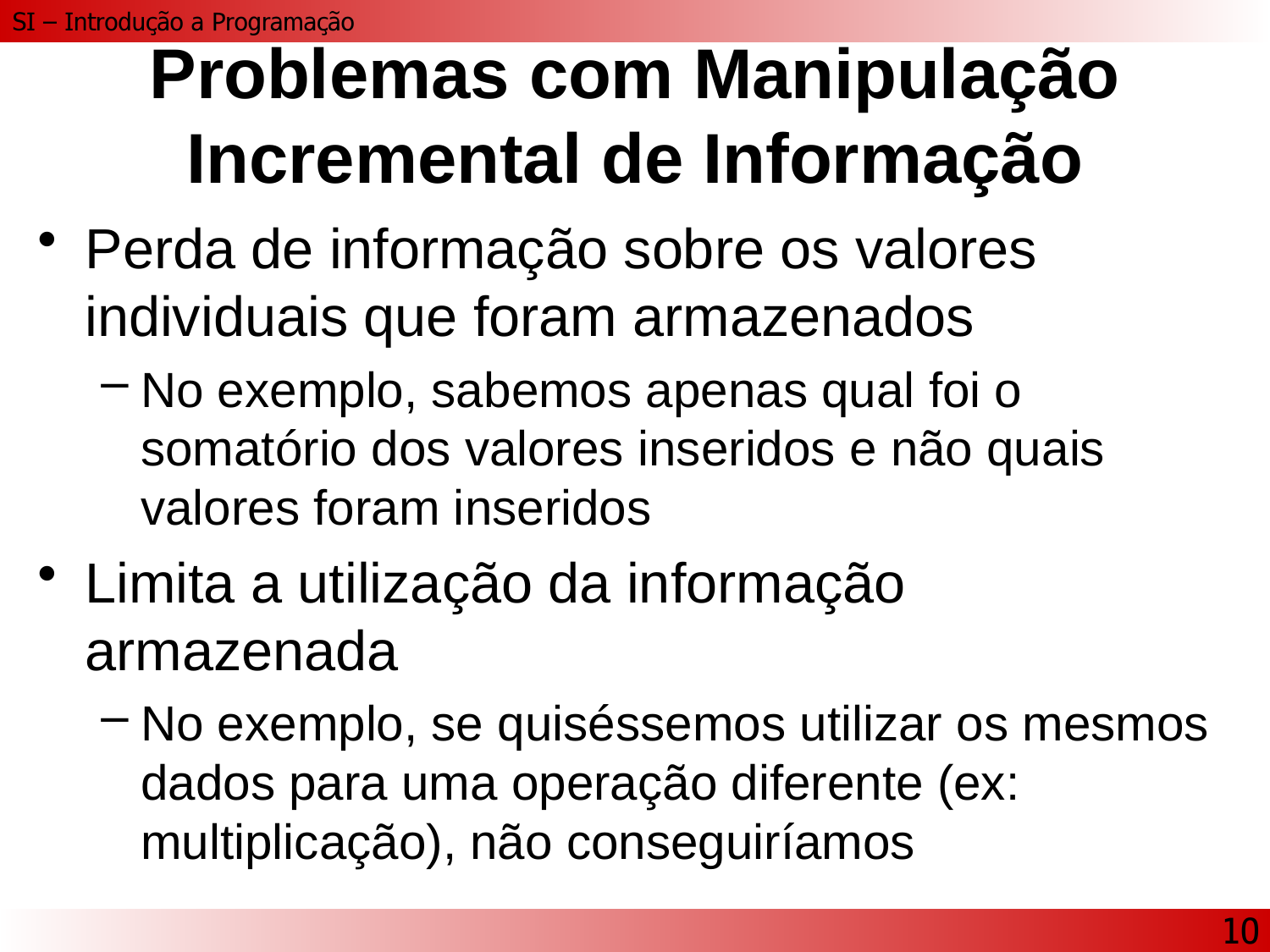

# Problemas com Manipulação Incremental de Informação
Perda de informação sobre os valores individuais que foram armazenados
No exemplo, sabemos apenas qual foi o somatório dos valores inseridos e não quais valores foram inseridos
Limita a utilização da informação armazenada
No exemplo, se quiséssemos utilizar os mesmos dados para uma operação diferente (ex: multiplicação), não conseguiríamos
10